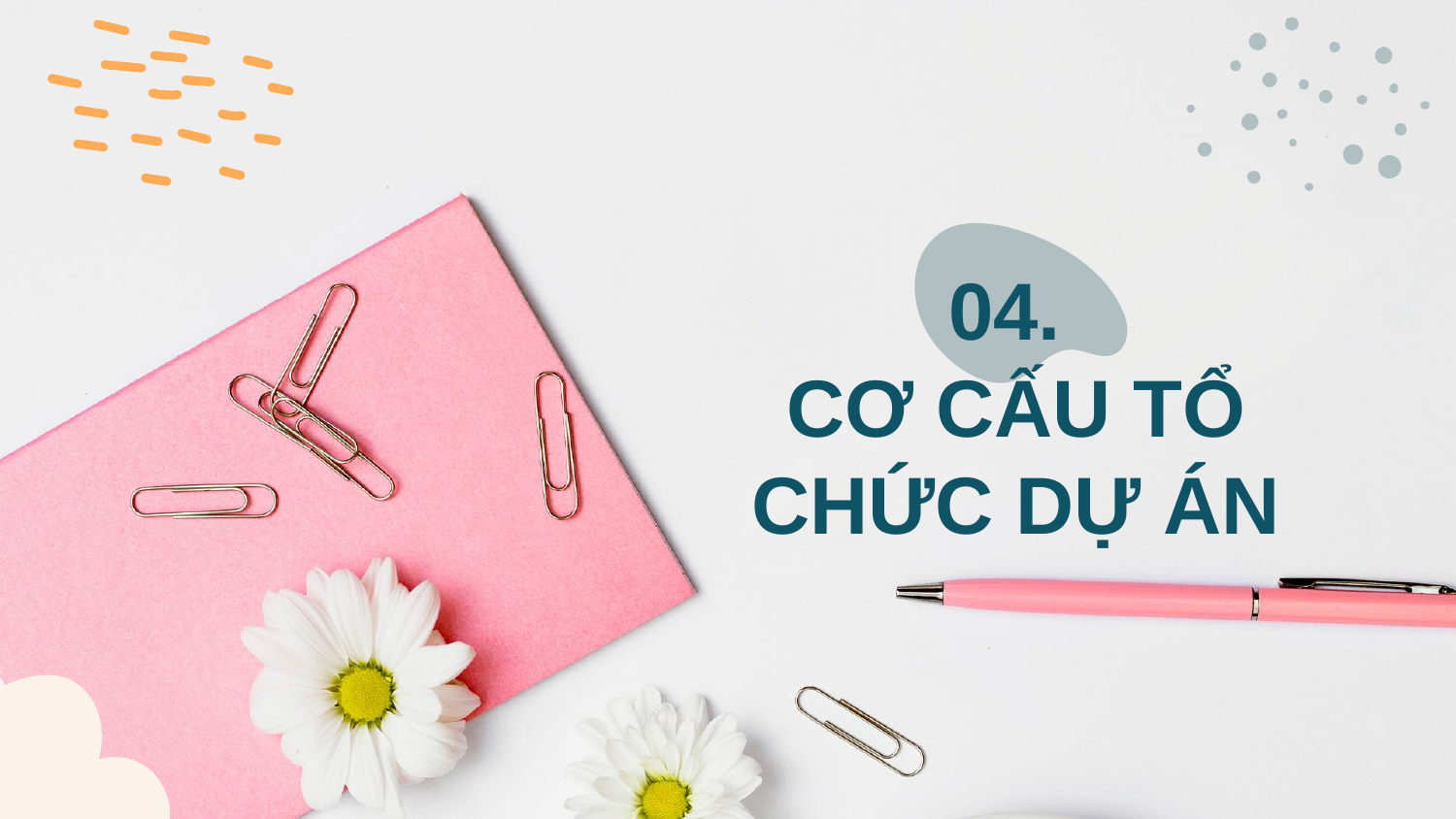

# 04. CƠ CẤU TỔ CHỨC DỰ ÁN